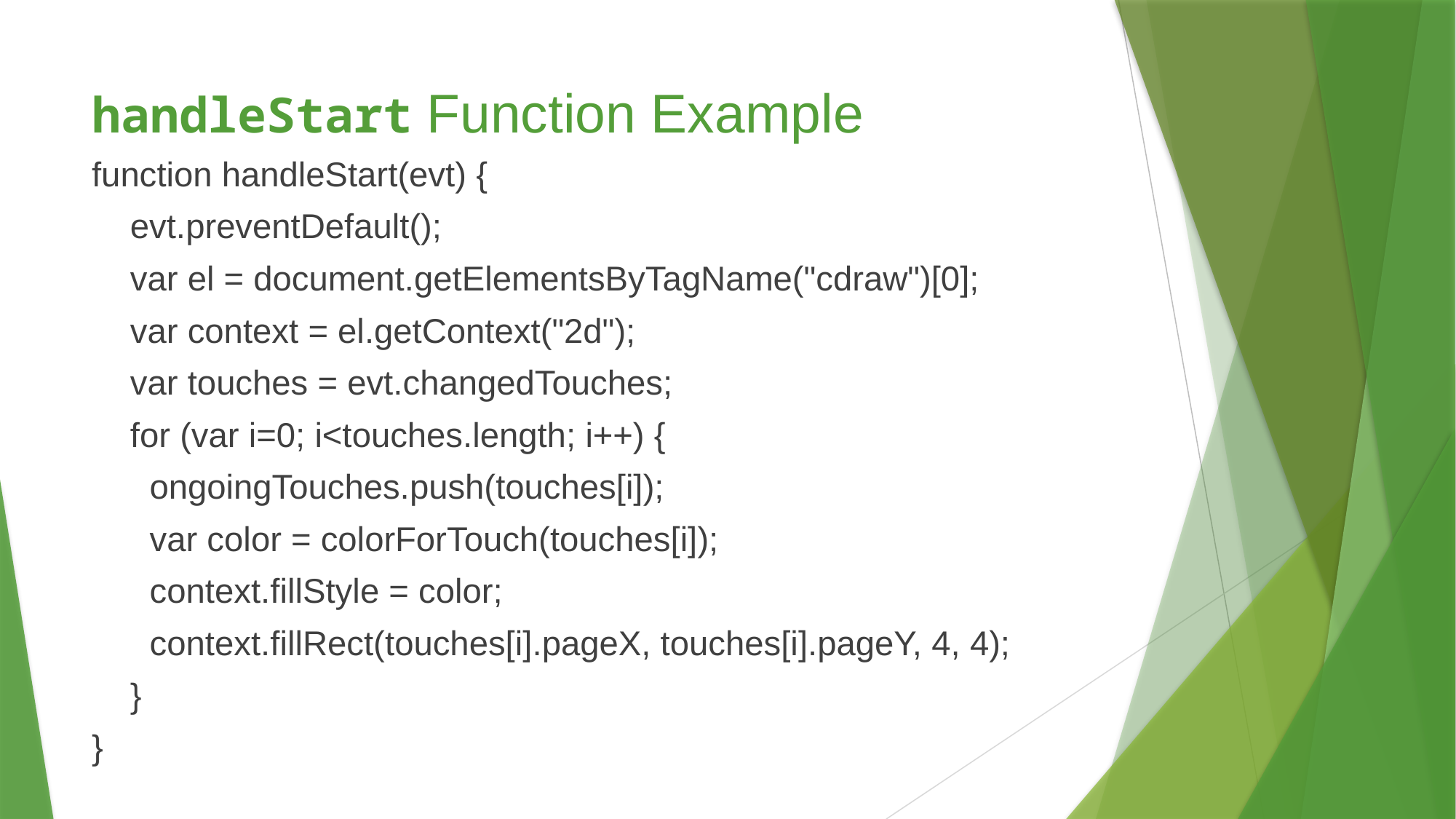

# handleStart Function Example
function handleStart(evt) {
    evt.preventDefault();
    var el = document.getElementsByTagName("cdraw")[0];
    var context = el.getContext("2d");
    var touches = evt.changedTouches;
    for (var i=0; i<touches.length; i++) {
      ongoingTouches.push(touches[i]);
      var color = colorForTouch(touches[i]);
      context.fillStyle = color;
      context.fillRect(touches[i].pageX, touches[i].pageY, 4, 4);
    }
}